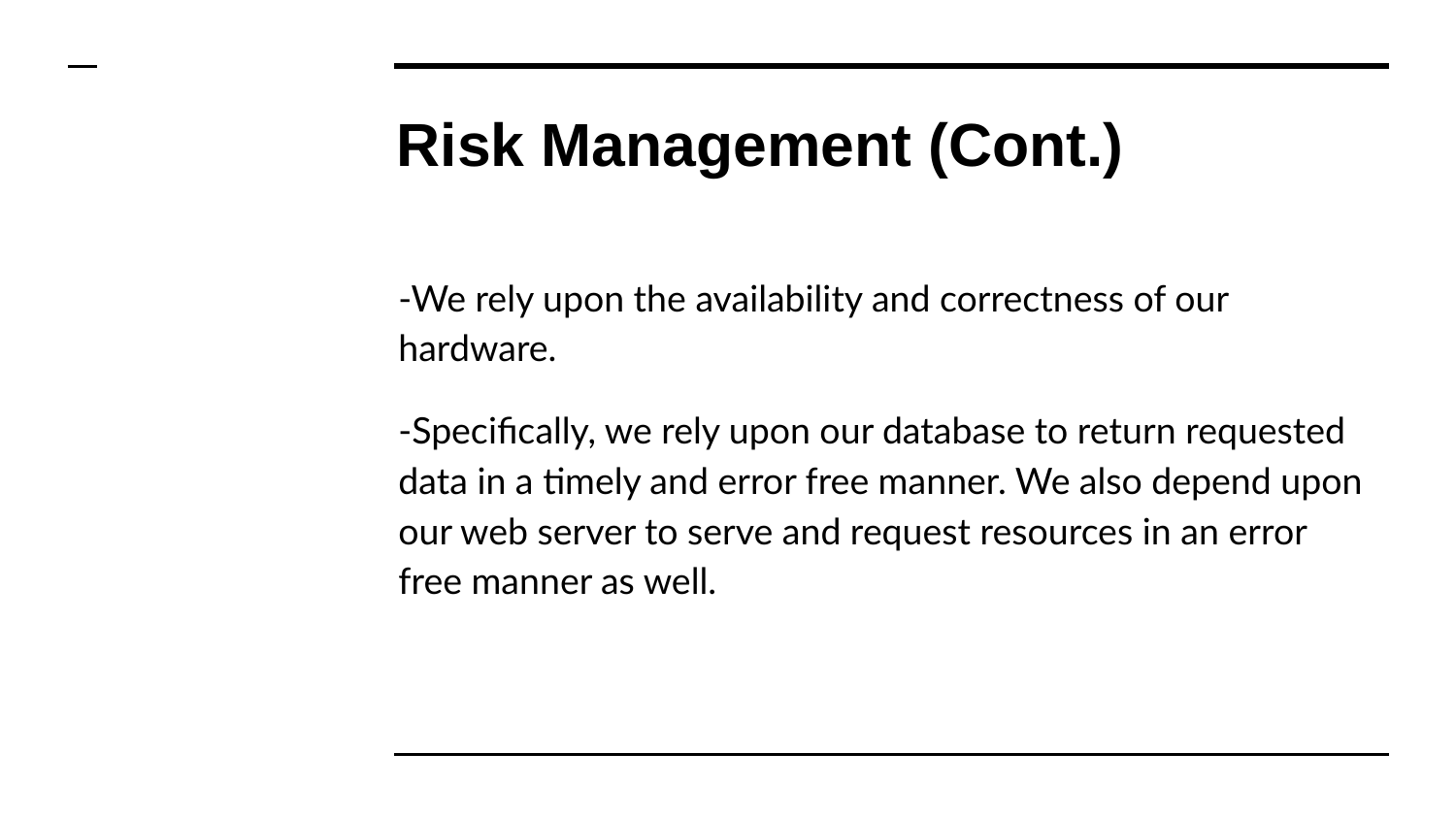

# Risk Management (Cont.)
-We rely upon the availability and correctness of our hardware.
-Specifically, we rely upon our database to return requested data in a timely and error free manner. We also depend upon our web server to serve and request resources in an error free manner as well.